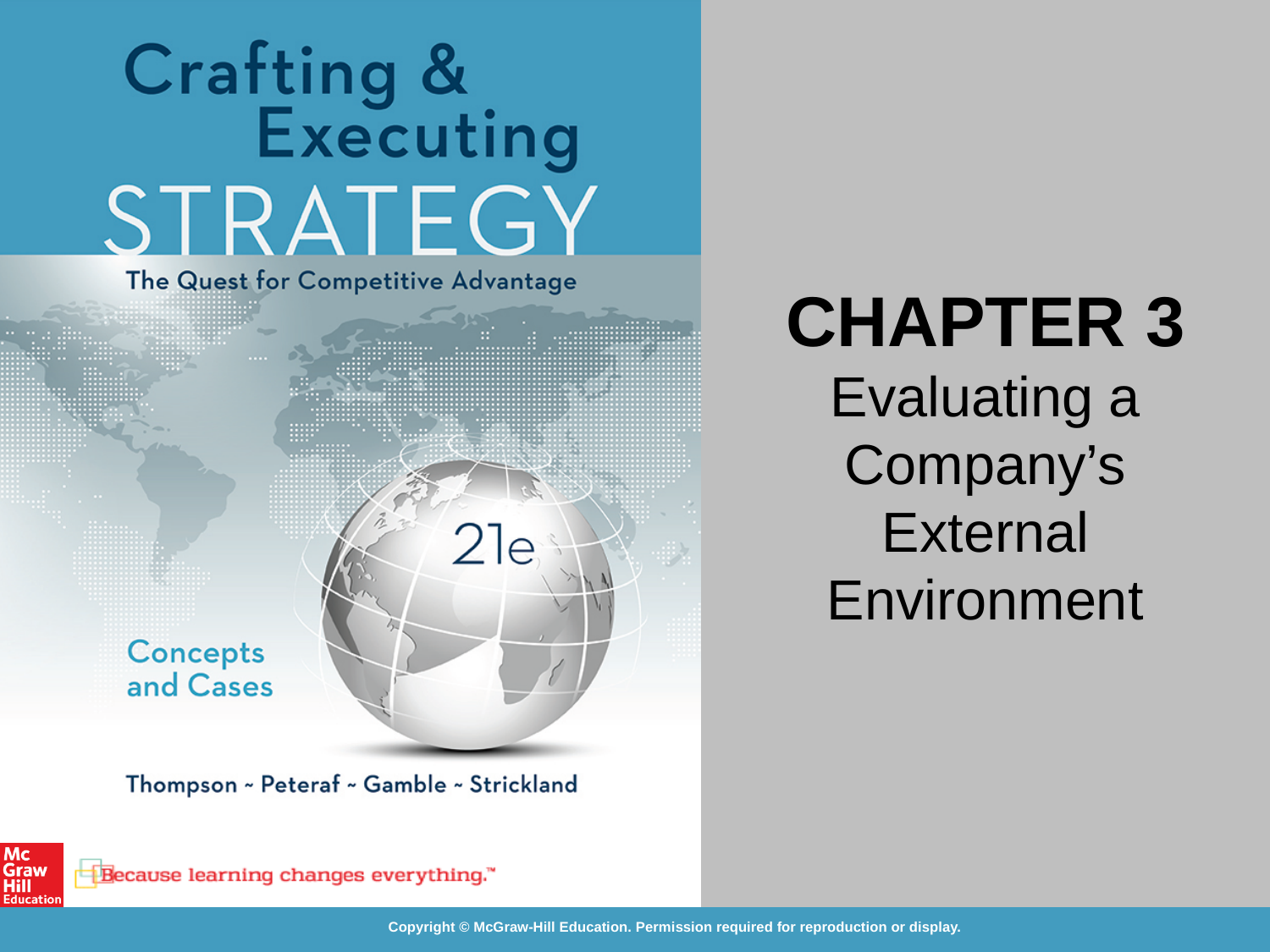

# CHAPTER 3 Evaluating a Company’s External Environment